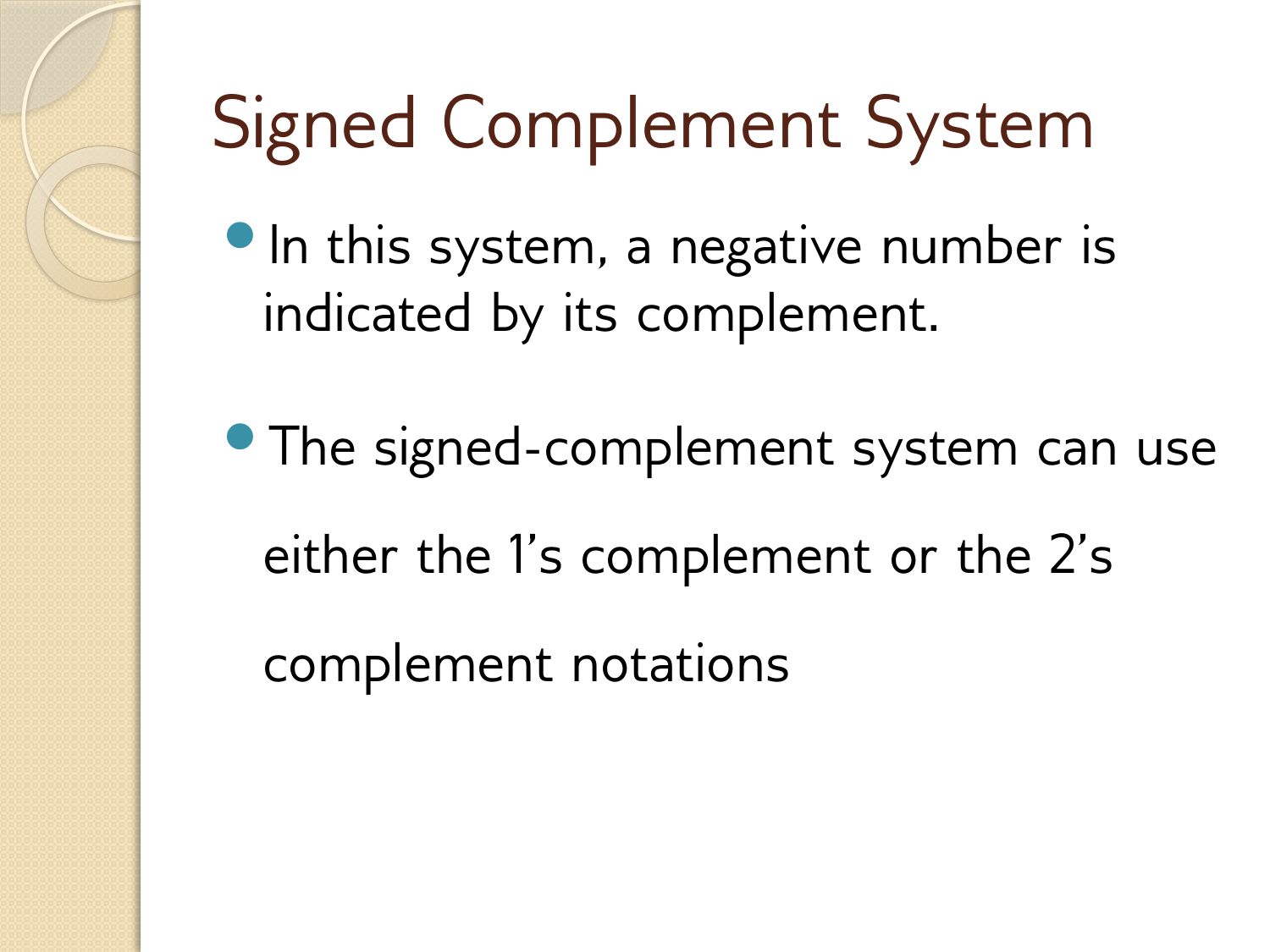

# Signed Complement System
In this system, a negative number is indicated by its complement.
The signed-complement system can use either the 1’s complement or the 2’s complement notations